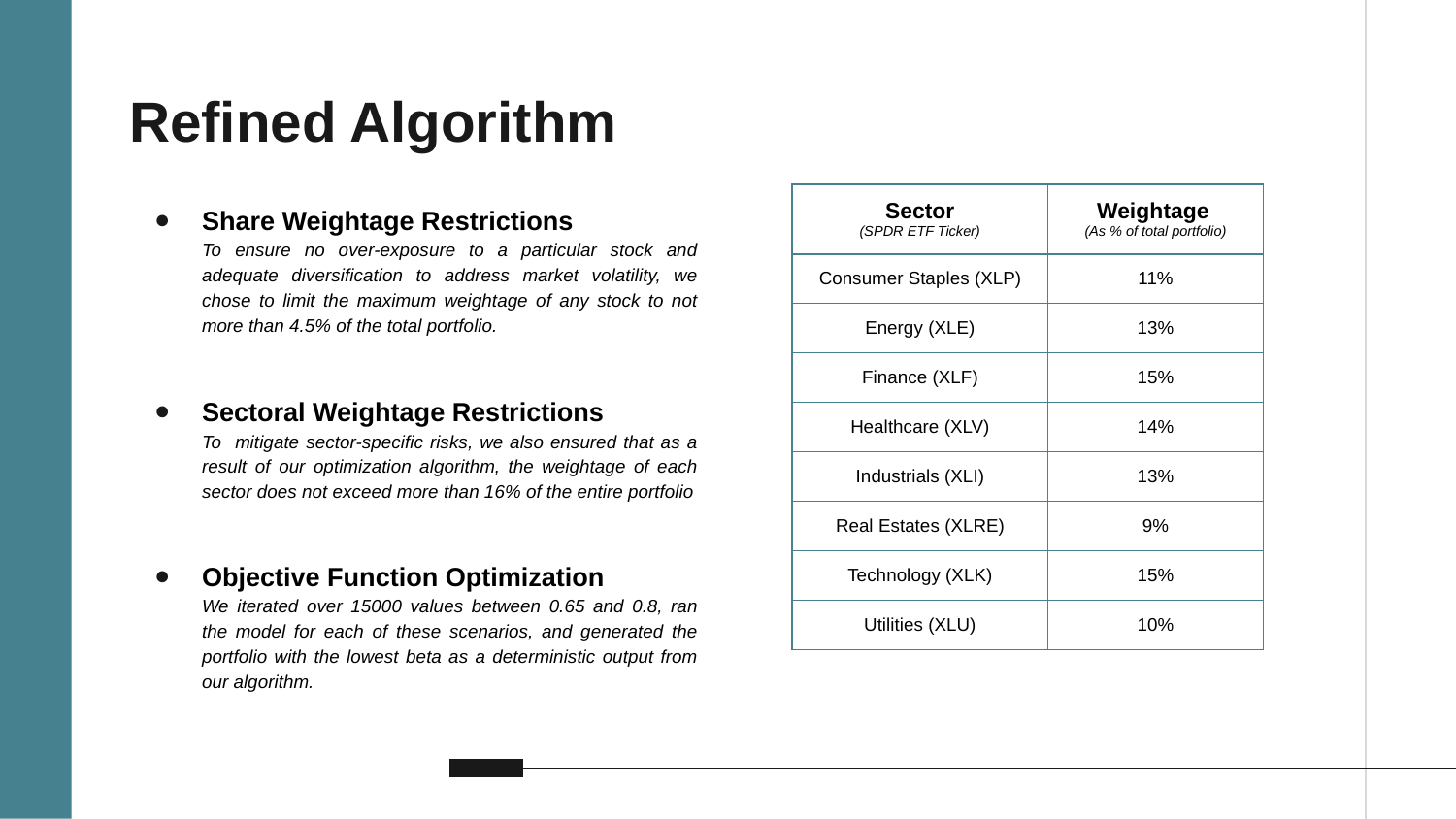

# Refined Algorithm
Share Weightage Restrictions
To ensure no over-exposure to a particular stock and adequate diversification to address market volatility, we chose to limit the maximum weightage of any stock to not more than 4.5% of the total portfolio.

| Sector (SPDR ETF Ticker) | Weightage (As % of total portfolio) |
| --- | --- |
| Consumer Staples (XLP) | 11% |
| Energy (XLE) | 13% |
| Finance (XLF) | 15% |
| Healthcare (XLV) | 14% |
| Industrials (XLI) | 13% |
| Real Estates (XLRE) | 9% |
| Technology (XLK) | 15% |
| Utilities (XLU) | 10% |
Sectoral Weightage Restrictions
To  mitigate sector-specific risks, we also ensured that as a result of our optimization algorithm, the weightage of each sector does not exceed more than 16% of the entire portfolio

Objective Function Optimization
We iterated over 15000 values between 0.65 and 0.8, ran the model for each of these scenarios, and generated the portfolio with the lowest beta as a deterministic output from our algorithm.